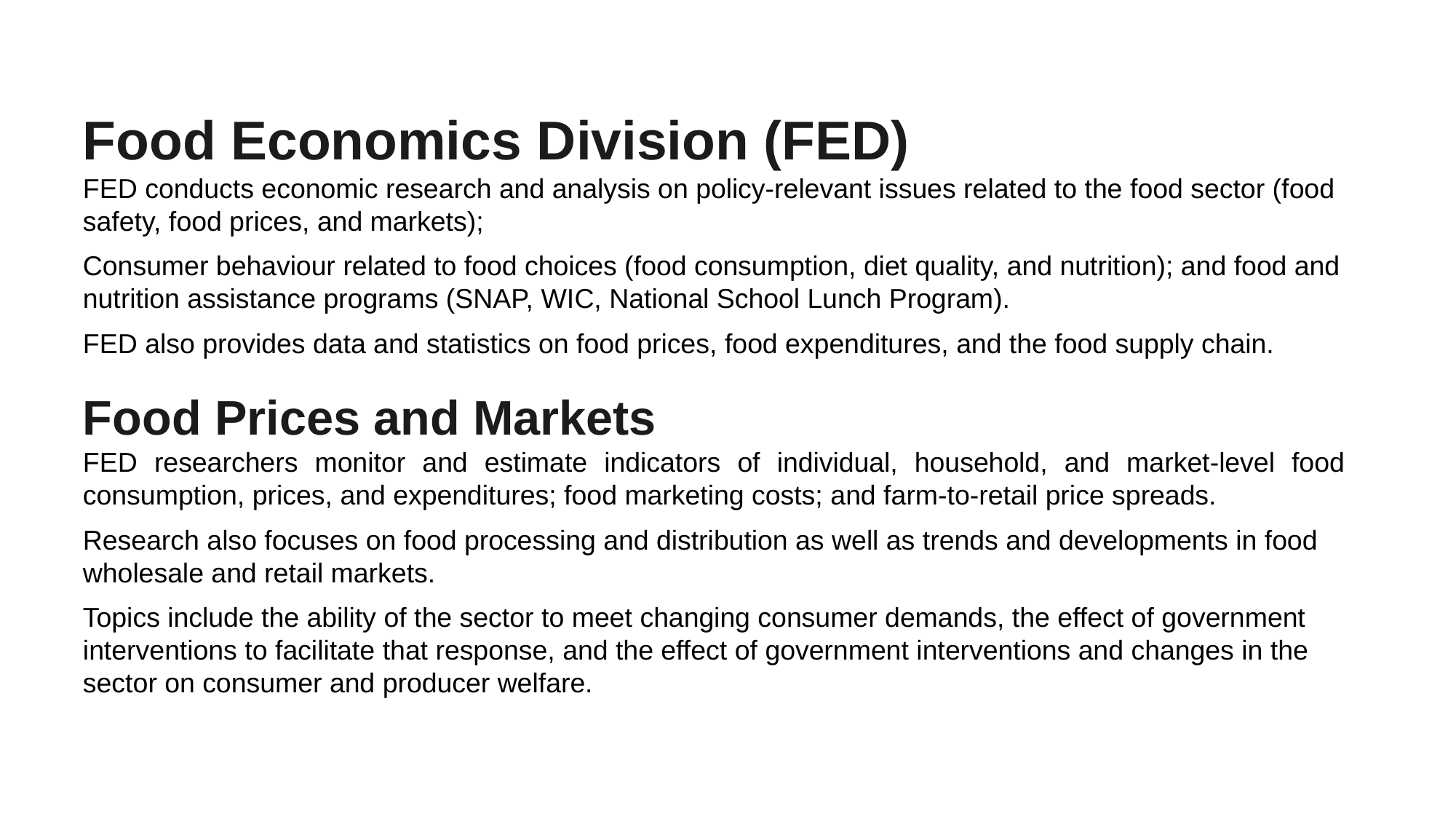

Food Economics Division (FED)
FED conducts economic research and analysis on policy-relevant issues related to the food sector (food safety, food prices, and markets);
Consumer behaviour related to food choices (food consumption, diet quality, and nutrition); and food and nutrition assistance programs (SNAP, WIC, National School Lunch Program).
FED also provides data and statistics on food prices, food expenditures, and the food supply chain.

Food Prices and Markets
FED researchers monitor and estimate indicators of individual, household, and market-level food consumption, prices, and expenditures; food marketing costs; and farm-to-retail price spreads.
Research also focuses on food processing and distribution as well as trends and developments in food wholesale and retail markets.
Topics include the ability of the sector to meet changing consumer demands, the effect of government interventions to facilitate that response, and the effect of government interventions and changes in the sector on consumer and producer welfare.